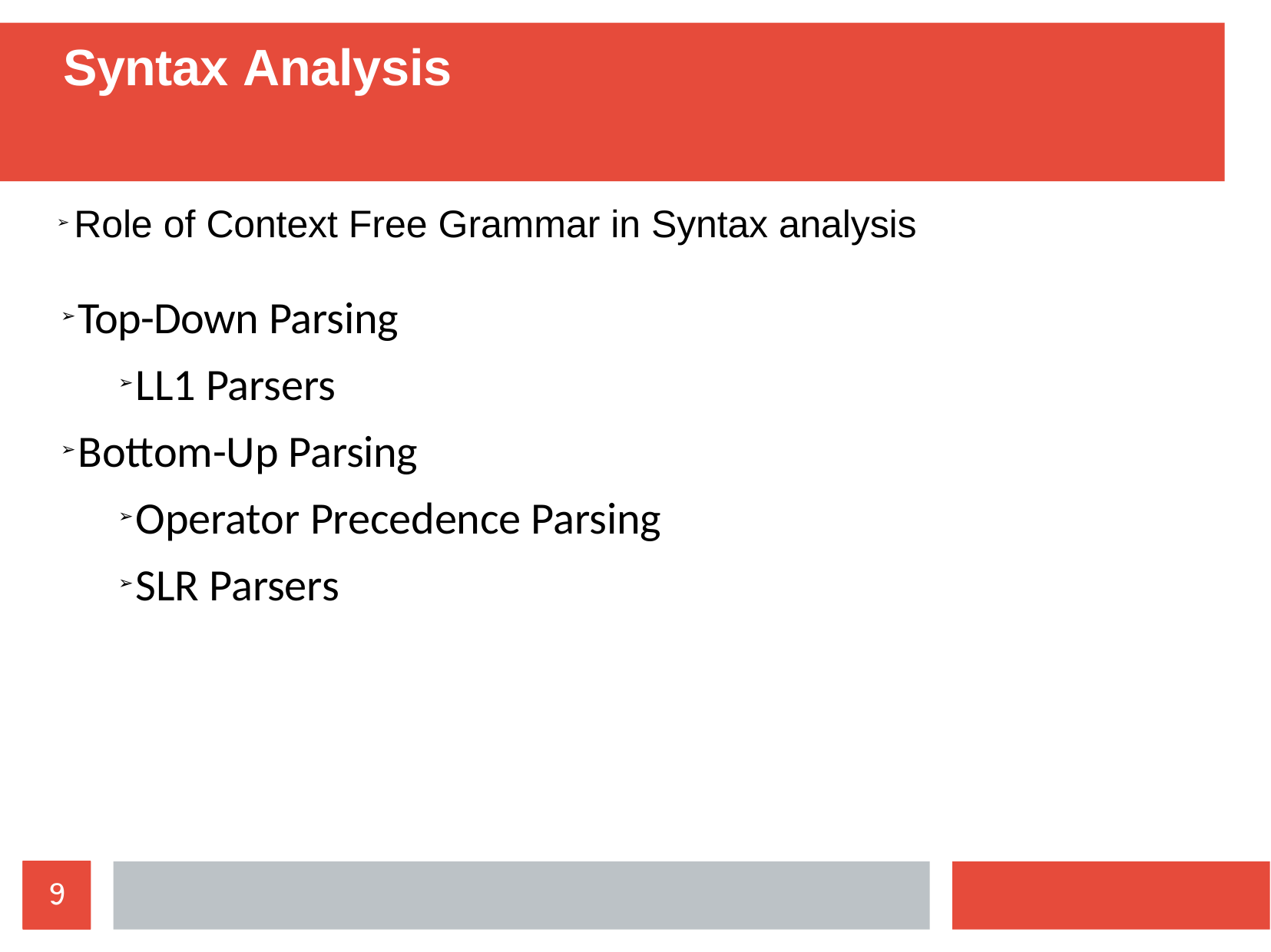

# Syntax Analysis
Role of Context Free Grammar in Syntax analysis
Top-Down Parsing
LL1 Parsers
Bottom-Up Parsing
Operator Precedence Parsing
SLR Parsers

9